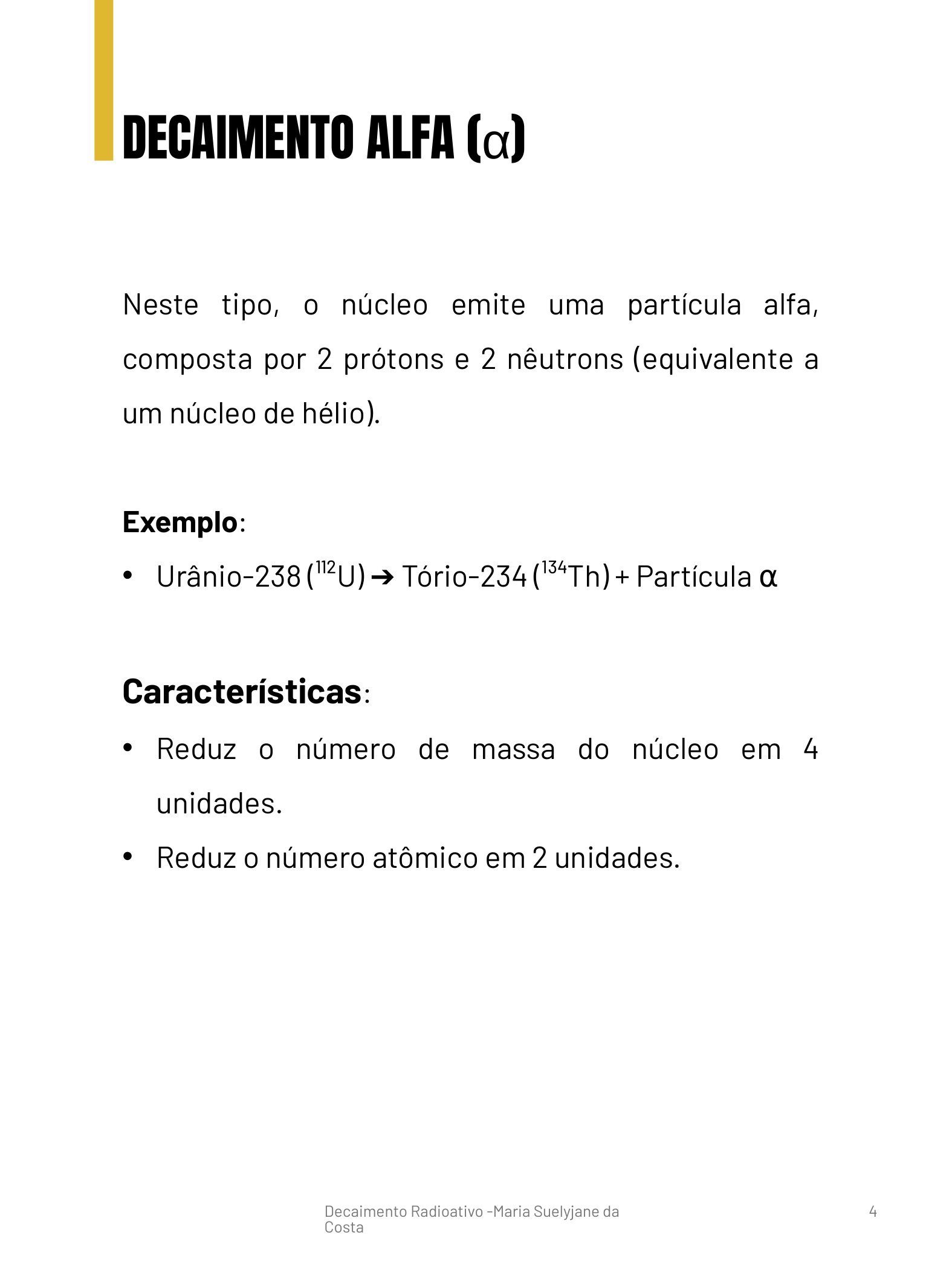

DECAIMENTO ALFA (α)
Neste tipo, o núcleo emite uma partícula alfa, composta por 2 prótons e 2 nêutrons (equivalente a um núcleo de hélio).

Exemplo:
Urânio-238 (¹¹²U) ➔ Tório-234 (¹³⁴Th) + Partícula α

Características:
Reduz o número de massa do núcleo em 4 unidades.
Reduz o número atômico em 2 unidades.
Decaimento Radioativo -Maria Suelyjane da Costa
4